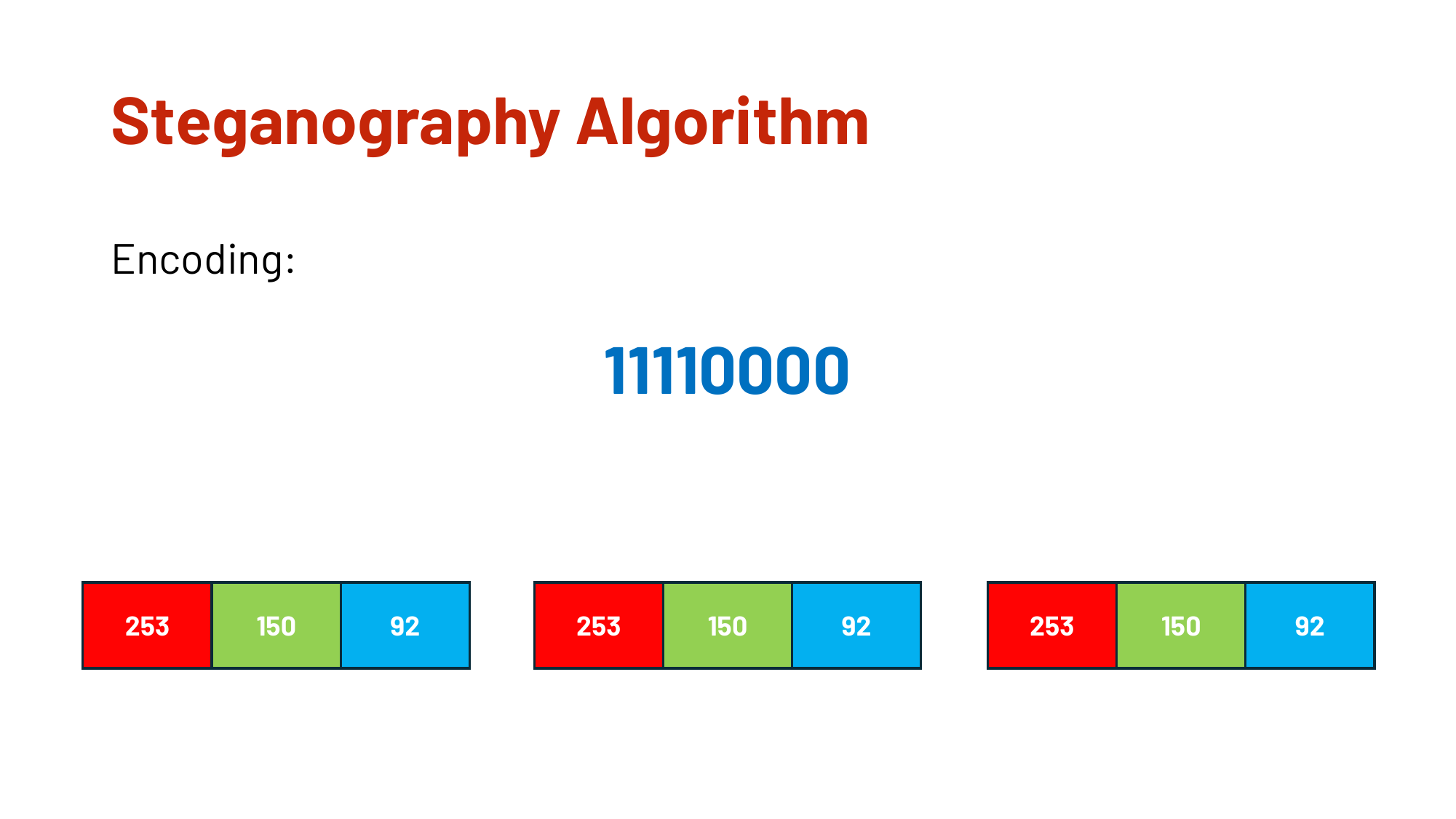

# Steganography Algorithm
Encoding:
11110000
253
150
92
253
150
92
253
150
92